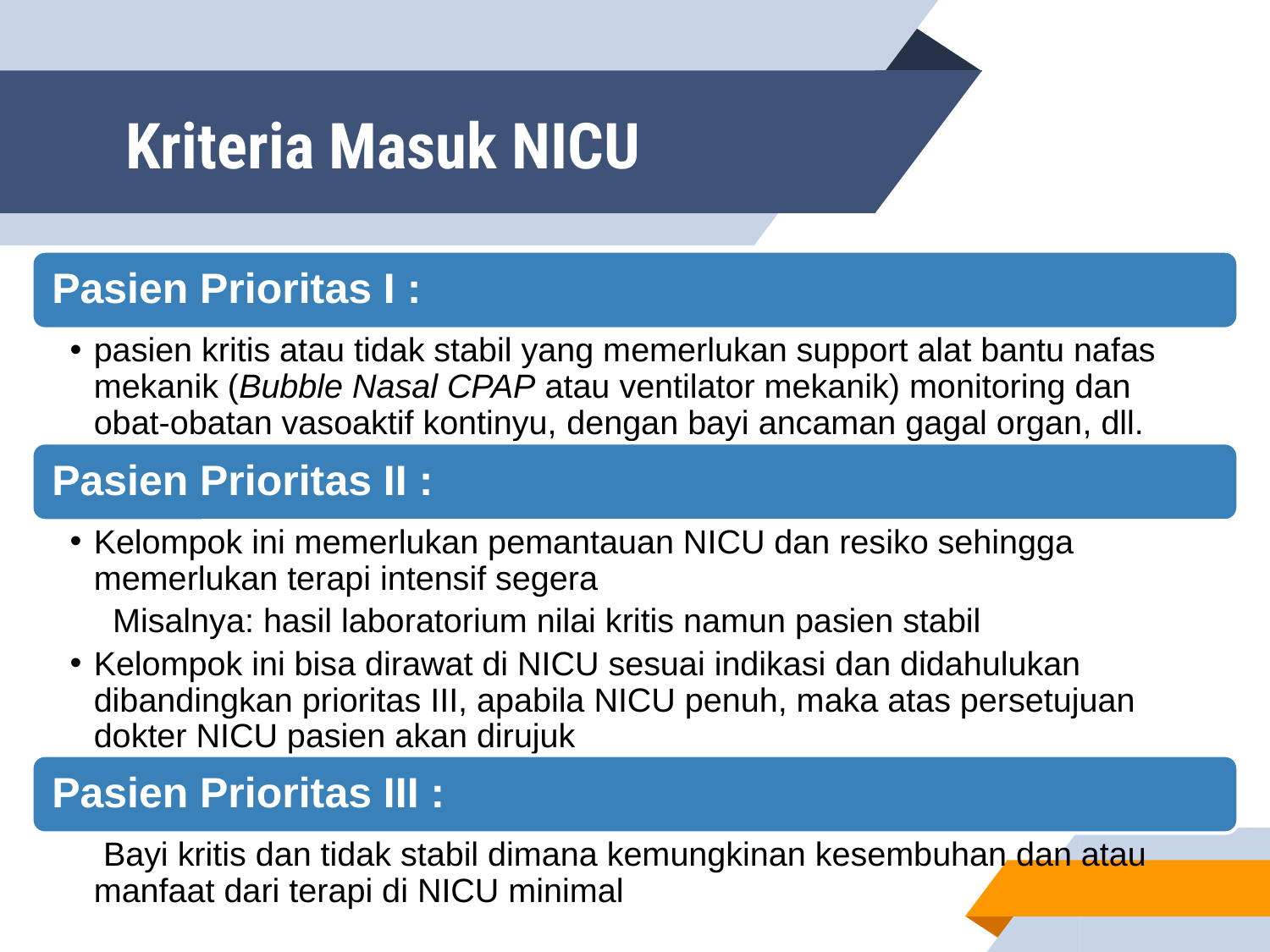

# Kriteria Masuk NICU
Pasien Prioritas I :
pasien kritis atau tidak stabil yang memerlukan support alat bantu nafas mekanik (Bubble Nasal CPAP atau ventilator mekanik) monitoring dan obat-obatan vasoaktif kontinyu, dengan bayi ancaman gagal organ, dll.
Pasien Prioritas II :
Kelompok ini memerlukan pemantauan NICU dan resiko sehingga memerlukan terapi intensif segera
 Misalnya: hasil laboratorium nilai kritis namun pasien stabil
Kelompok ini bisa dirawat di NICU sesuai indikasi dan didahulukan dibandingkan prioritas III, apabila NICU penuh, maka atas persetujuan dokter NICU pasien akan dirujuk
Pasien Prioritas III :
Bayi kritis dan tidak stabil dimana kemungkinan kesembuhan dan atau manfaat dari terapi di NICU minimal